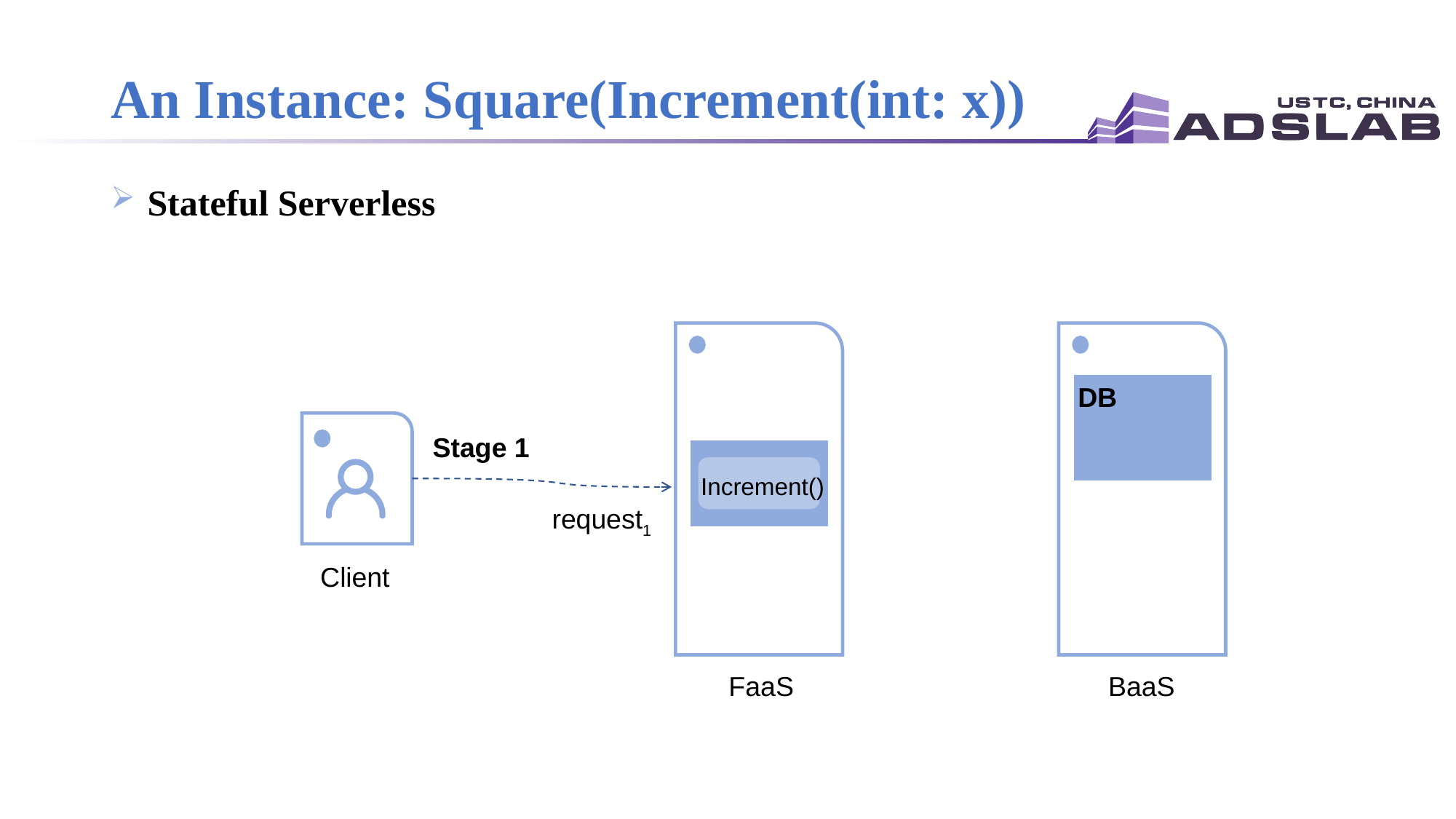

# An Instance: Square(Increment(int: x))
 Stateful Serverless

DB

Stage 1

 Increment()
request1
 Client
FaaS
BaaS